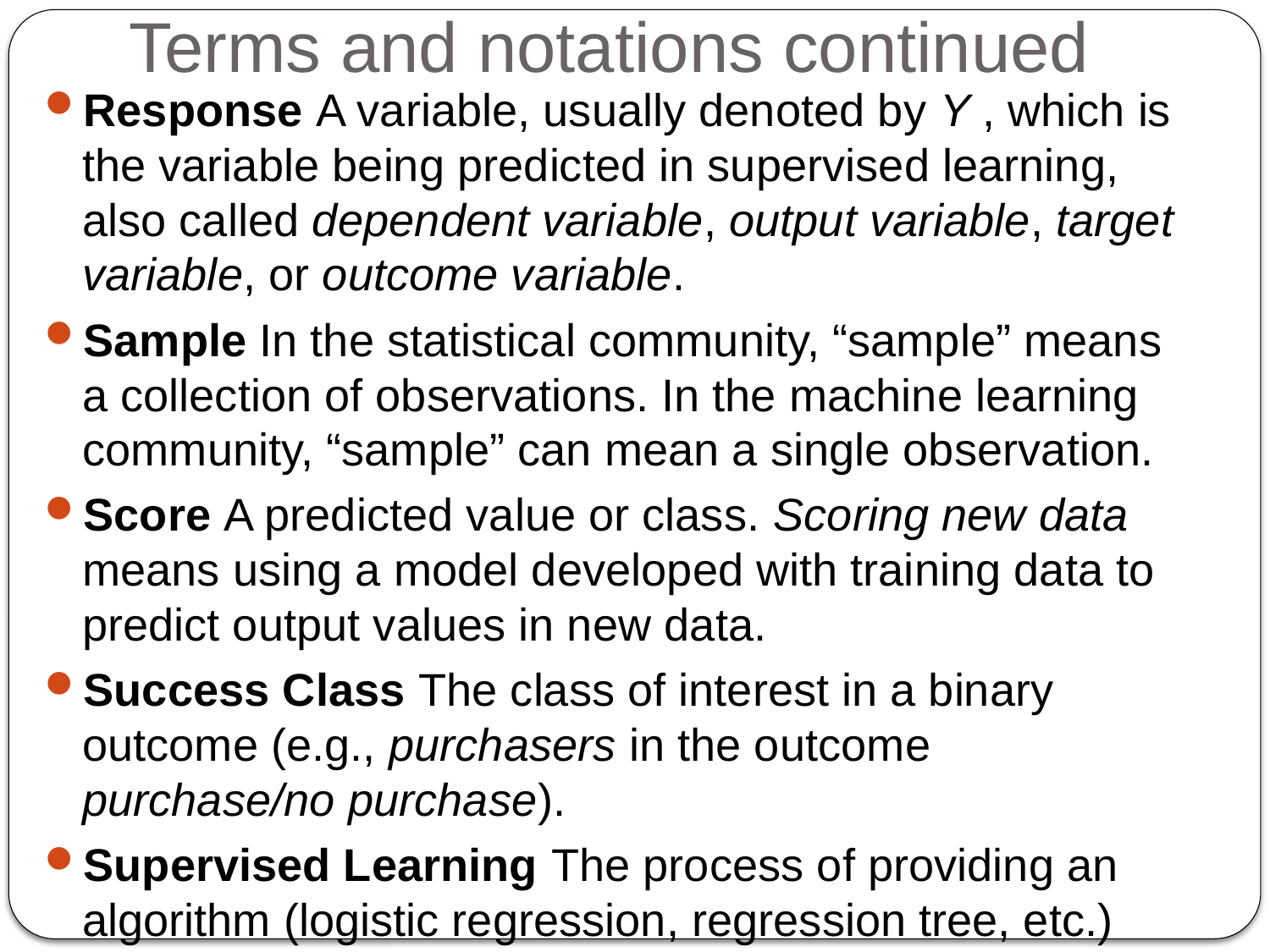

Terms and notations continued
Response A variable, usually denoted by Y , which is the variable being predicted in supervised learning, also called dependent variable, output variable, target variable, or outcome variable.
Sample In the statistical community, “sample” means a collection of observations. In the machine learning community, “sample” can mean a single observation.
Score A predicted value or class. Scoring new data means using a model developed with training data to predict output values in new data.
Success Class The class of interest in a binary outcome (e.g., purchasers in the outcome purchase/no purchase).
Supervised Learning The process of providing an algorithm (logistic regression, regression tree, etc.) with records in which an output variable of interest is known and the algorithm “learns” how to predict this value with new records where the output is unknown.